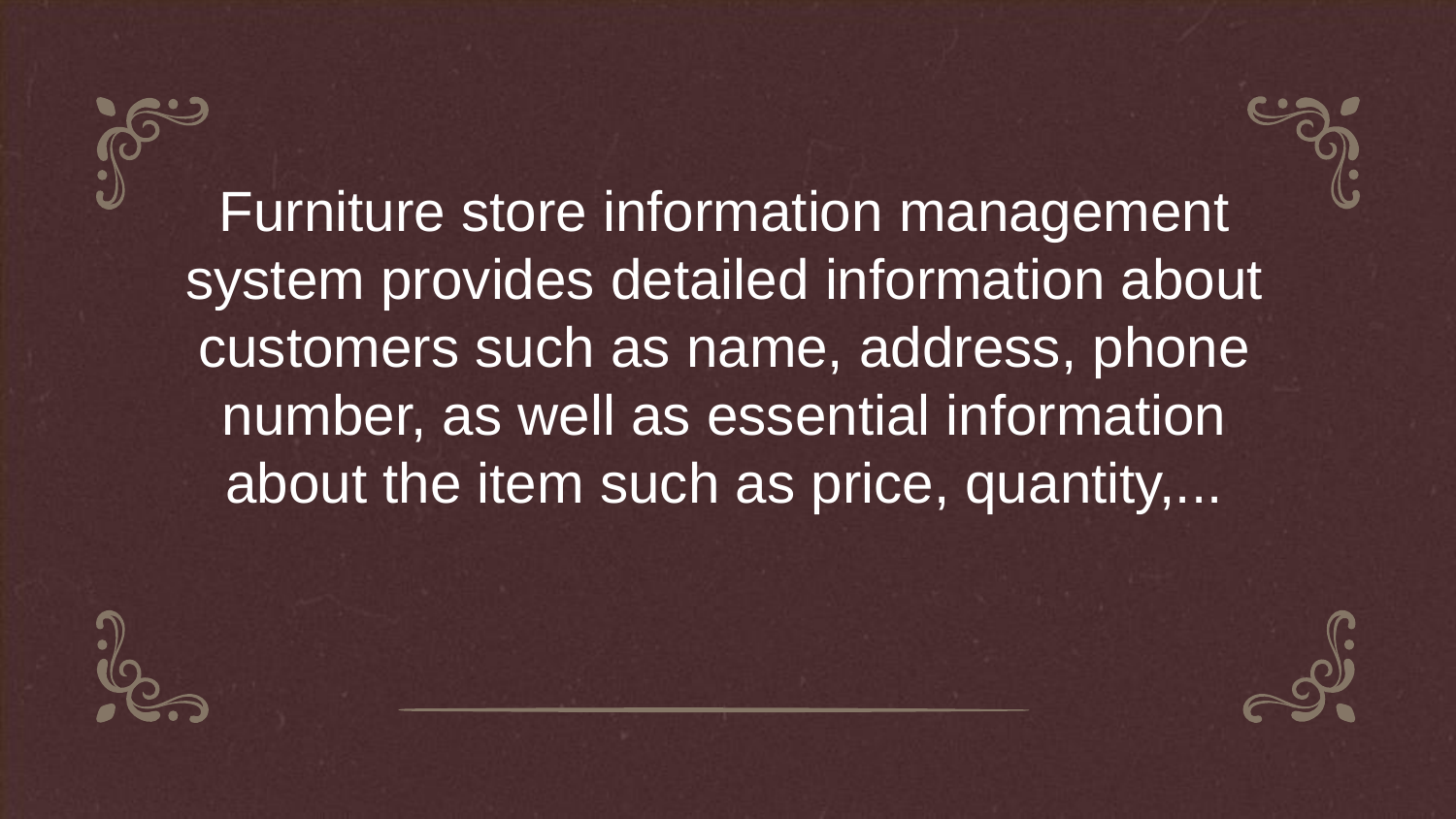

Furniture store information management system provides detailed information about customers such as name, address, phone number, as well as essential information about the item such as price, quantity,...